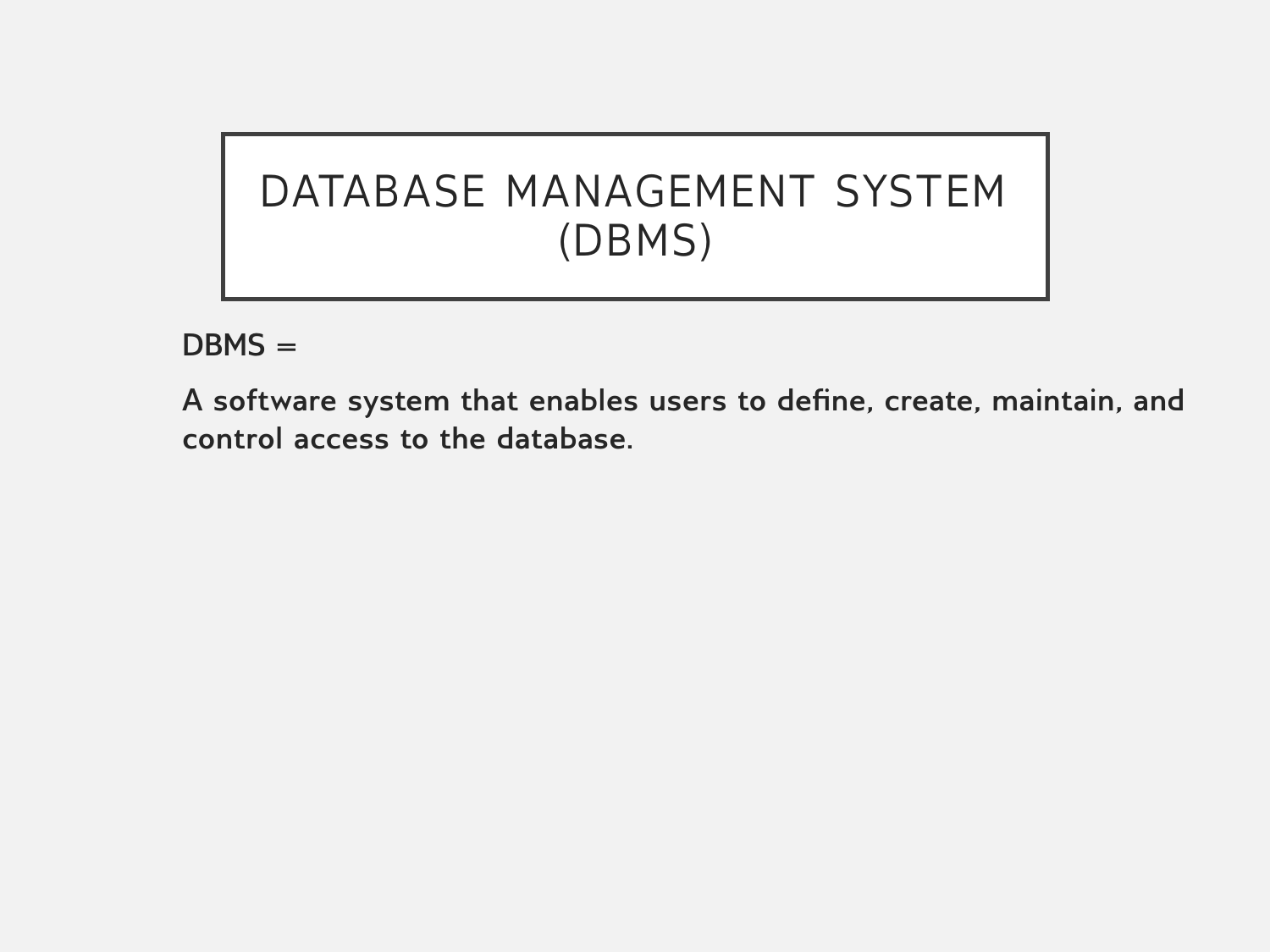

# Database Management System (DBMS)
DBMS =
A software system that enables users to define, create, maintain, and control access to the database.